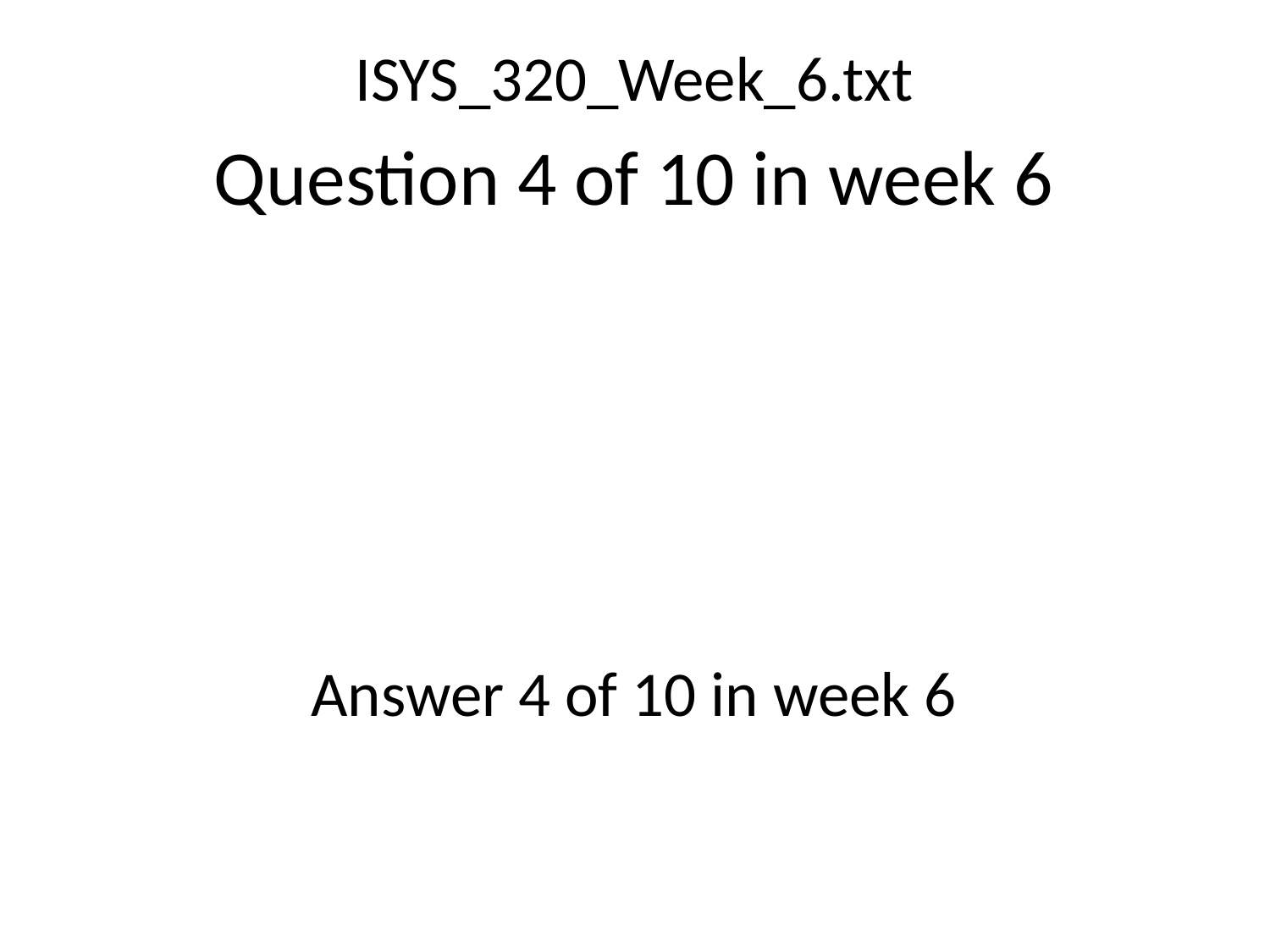

ISYS_320_Week_6.txt
Question 4 of 10 in week 6
Answer 4 of 10 in week 6